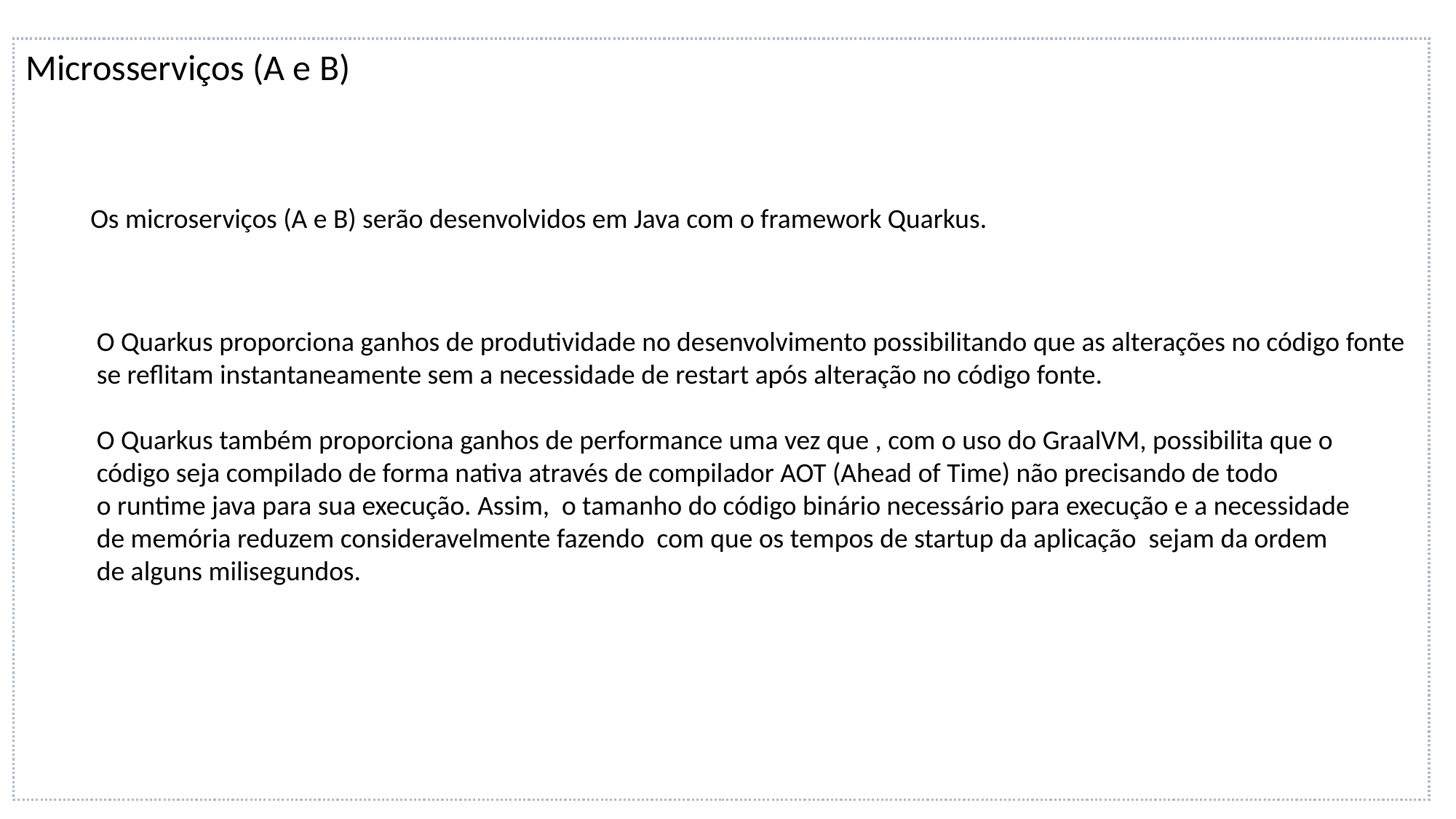

Microsserviços (A e B)
Os microserviços (A e B) serão desenvolvidos em Java com o framework Quarkus.
O Quarkus proporciona ganhos de produtividade no desenvolvimento possibilitando que as alterações no código fonte
se reflitam instantaneamente sem a necessidade de restart após alteração no código fonte.

O Quarkus também proporciona ganhos de performance uma vez que , com o uso do GraalVM, possibilita que o
código seja compilado de forma nativa através de compilador AOT (Ahead of Time) não precisando de todo
o runtime java para sua execução. Assim,  o tamanho do código binário necessário para execução e a necessidade
de memória reduzem consideravelmente fazendo  com que os tempos de startup da aplicação  sejam da ordem
de alguns milisegundos.